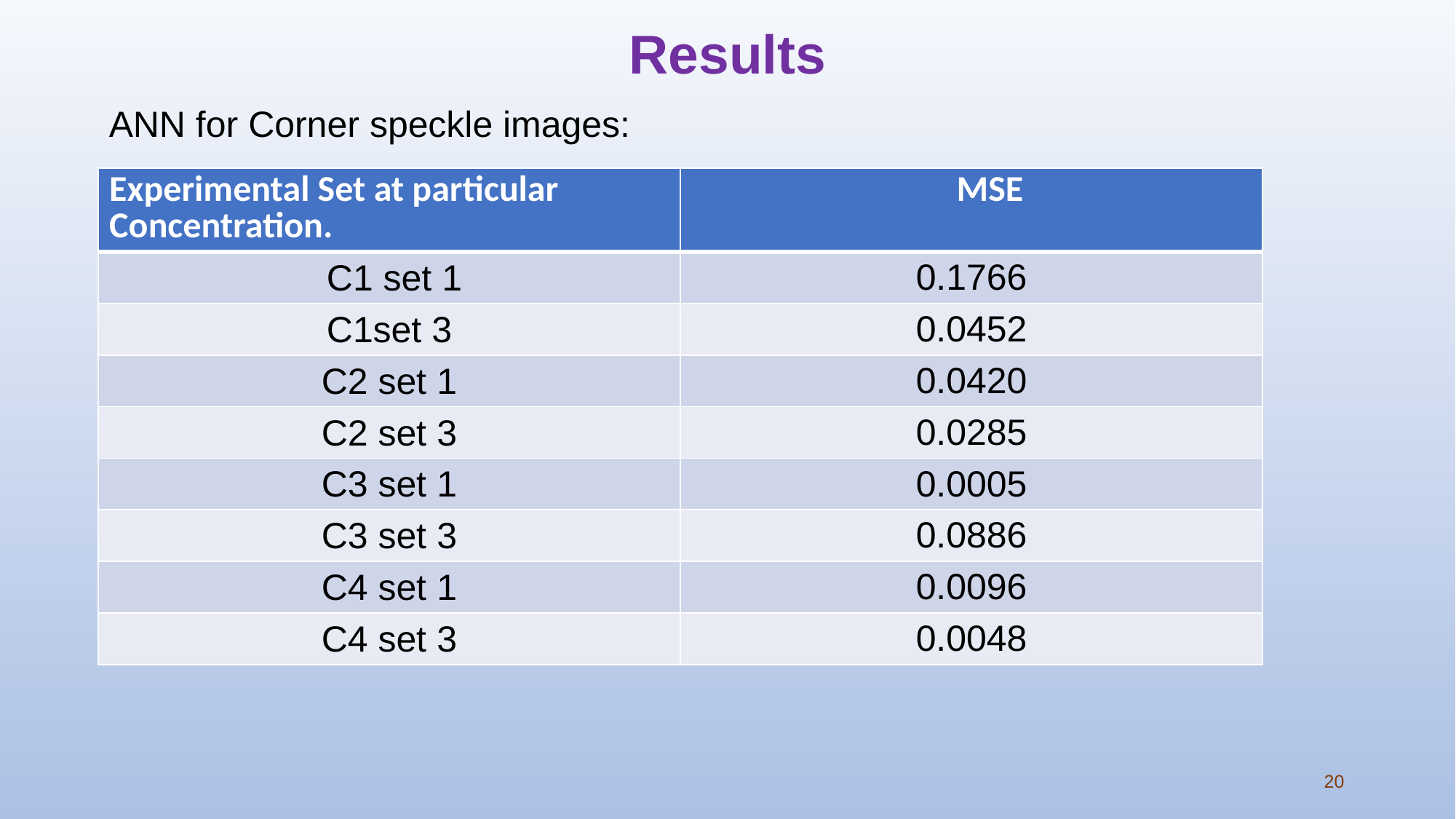

# Results
ANN for Corner speckle images:
| Experimental Set at particular Concentration. | MSE |
| --- | --- |
| C1 set 1 | 0.1766 |
| C1set 3 | 0.0452 |
| C2 set 1 | 0.0420 |
| C2 set 3 | 0.0285 |
| C3 set 1 | 0.0005 |
| C3 set 3 | 0.0886 |
| C4 set 1 | 0.0096 |
| C4 set 3 | 0.0048 |
20